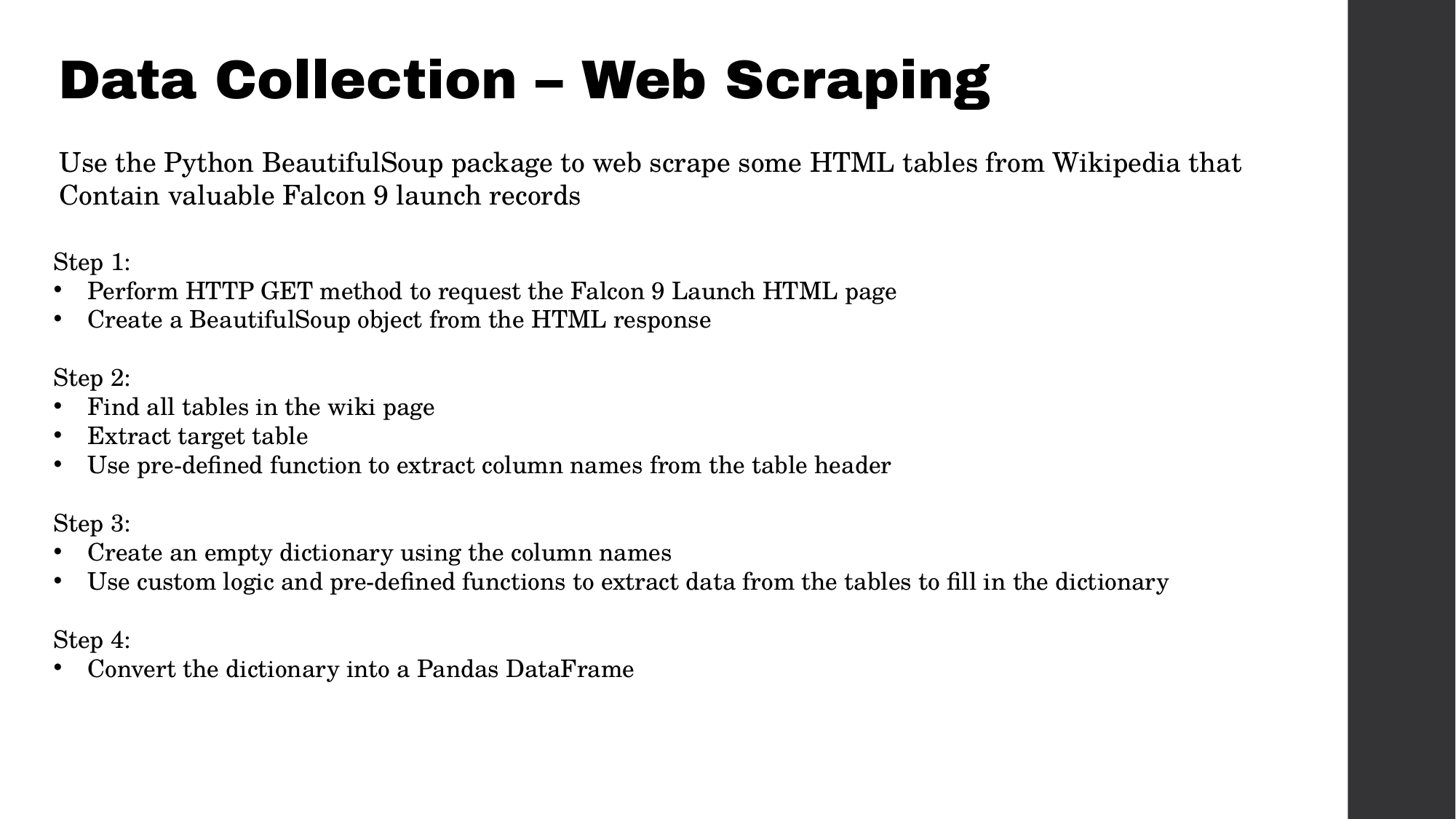

Data Collection – Web Scraping
Use the Python BeautifulSoup package to web scrape some HTML tables from Wikipedia that
Contain valuable Falcon 9 launch records
Step 1:
Perform HTTP GET method to request the Falcon 9 Launch HTML page
Create a BeautifulSoup object from the HTML response

Step 2:
Find all tables in the wiki page
Extract target table
Use pre-defined function to extract column names from the table header

Step 3:
Create an empty dictionary using the column names
Use custom logic and pre-defined functions to extract data from the tables to fill in the dictionary

Step 4:
Convert the dictionary into a Pandas DataFrame